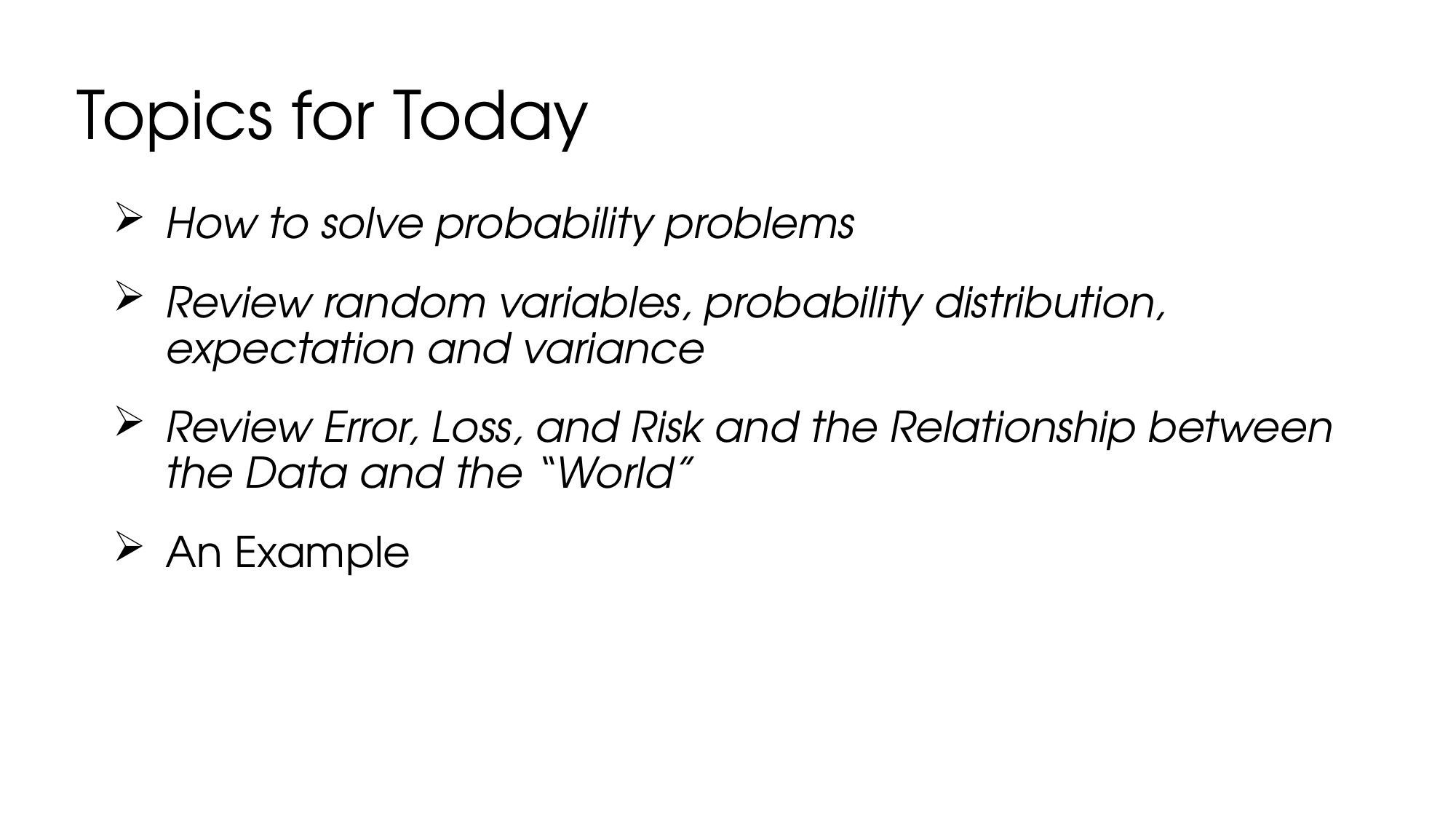

# Topics for Today
How to solve probability problems
Review random variables, probability distribution, expectation and variance
Review Error, Loss, and Risk and the Relationship between the Data and the “World”
An Example